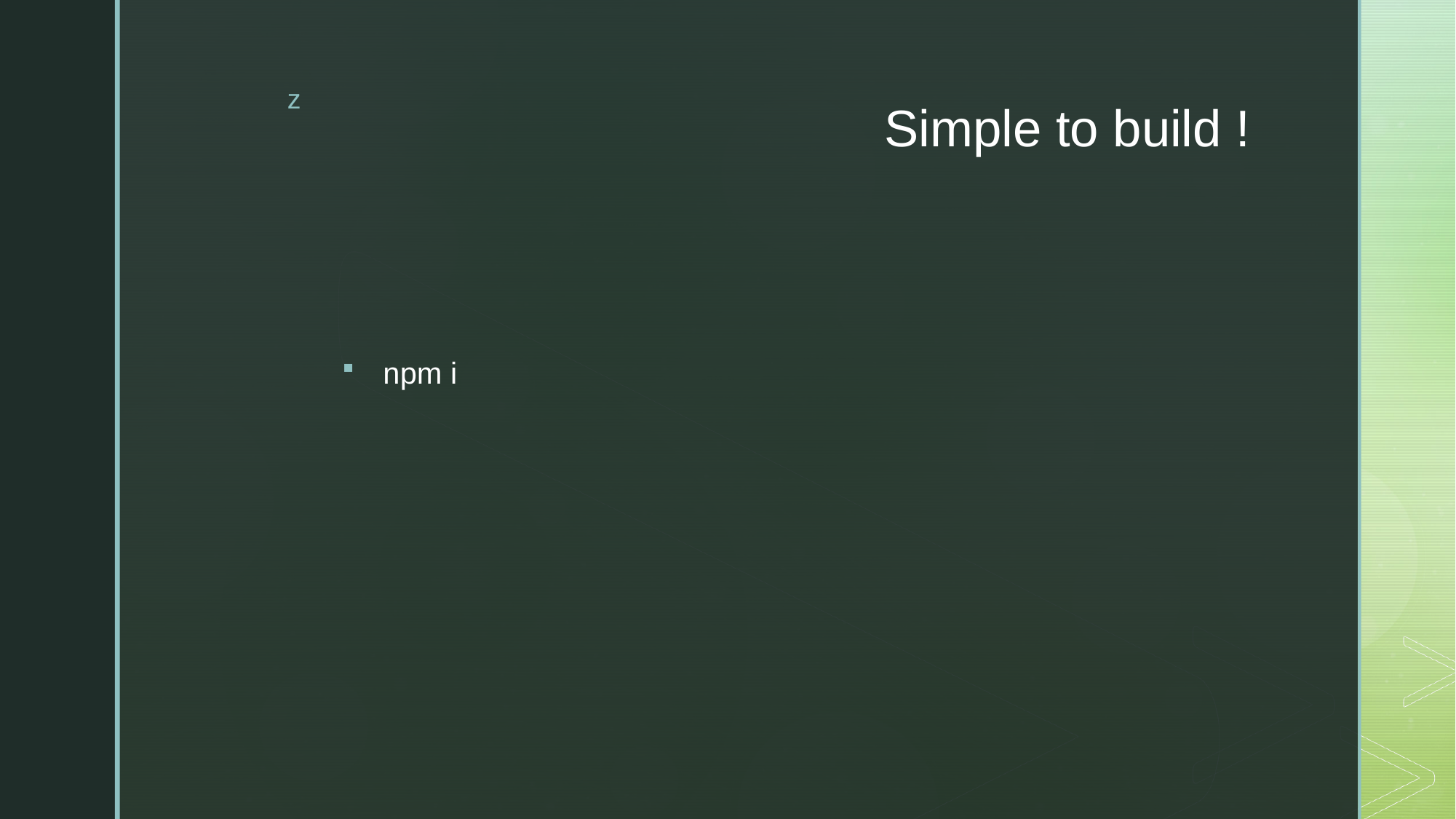

# Simple to build !
npm i